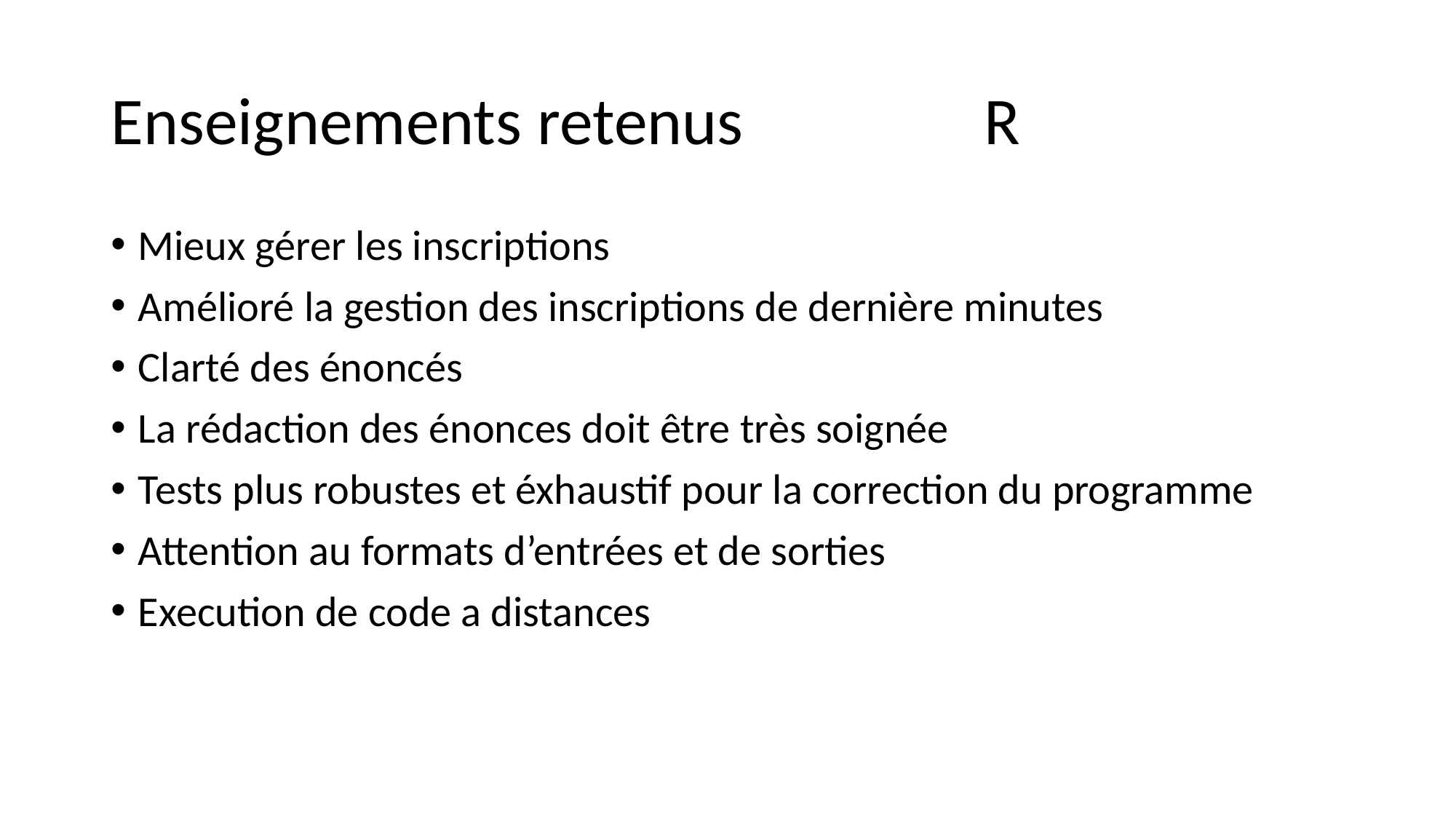

# Enseignements retenus			R
Mieux gérer les inscriptions
Amélioré la gestion des inscriptions de dernière minutes
Clarté des énoncés
La rédaction des énonces doit être très soignée
Tests plus robustes et éxhaustif pour la correction du programme
Attention au formats d’entrées et de sorties
Execution de code a distances